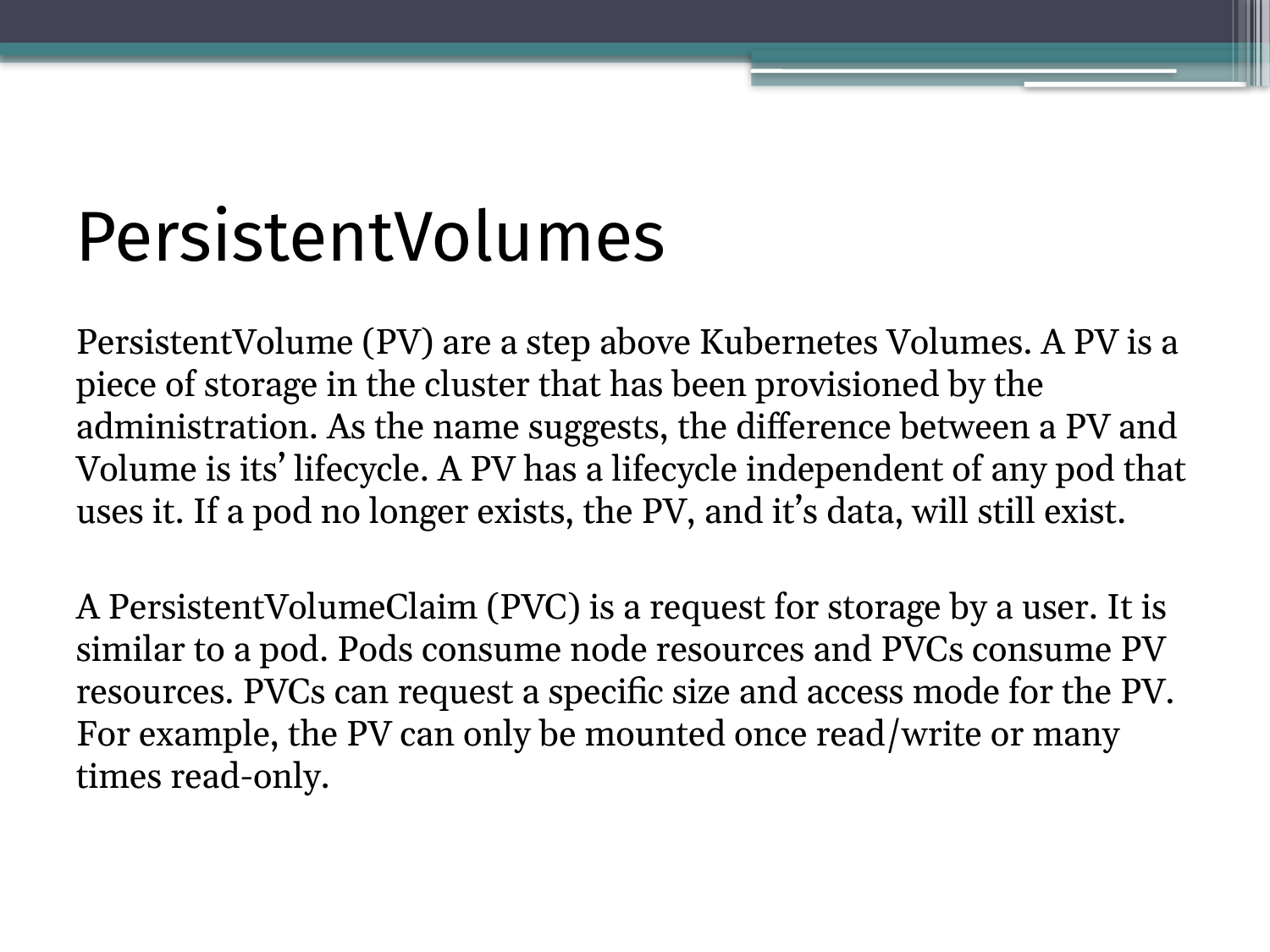

# PersistentVolumes
PersistentVolume (PV) are a step above Kubernetes Volumes. A PV is a piece of storage in the cluster that has been provisioned by the administration. As the name suggests, the difference between a PV and Volume is its’ lifecycle. A PV has a lifecycle independent of any pod that uses it. If a pod no longer exists, the PV, and it’s data, will still exist.

A PersistentVolumeClaim (PVC) is a request for storage by a user. It is similar to a pod. Pods consume node resources and PVCs consume PV resources. PVCs can request a specific size and access mode for the PV. For example, the PV can only be mounted once read/write or many times read-only.